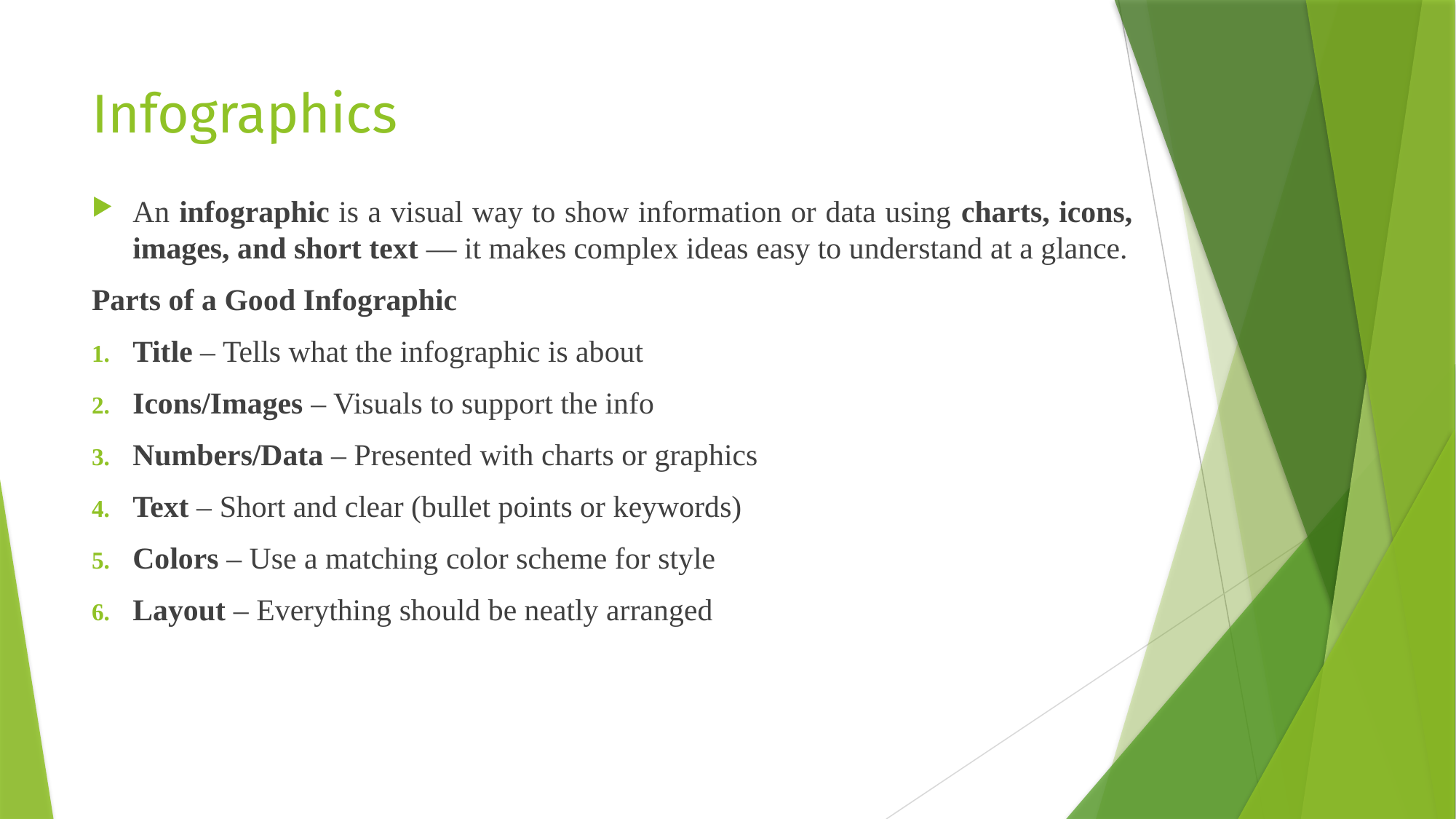

# Infographics
An infographic is a visual way to show information or data using charts, icons, images, and short text — it makes complex ideas easy to understand at a glance.
Parts of a Good Infographic
Title – Tells what the infographic is about
Icons/Images – Visuals to support the info
Numbers/Data – Presented with charts or graphics
Text – Short and clear (bullet points or keywords)
Colors – Use a matching color scheme for style
Layout – Everything should be neatly arranged